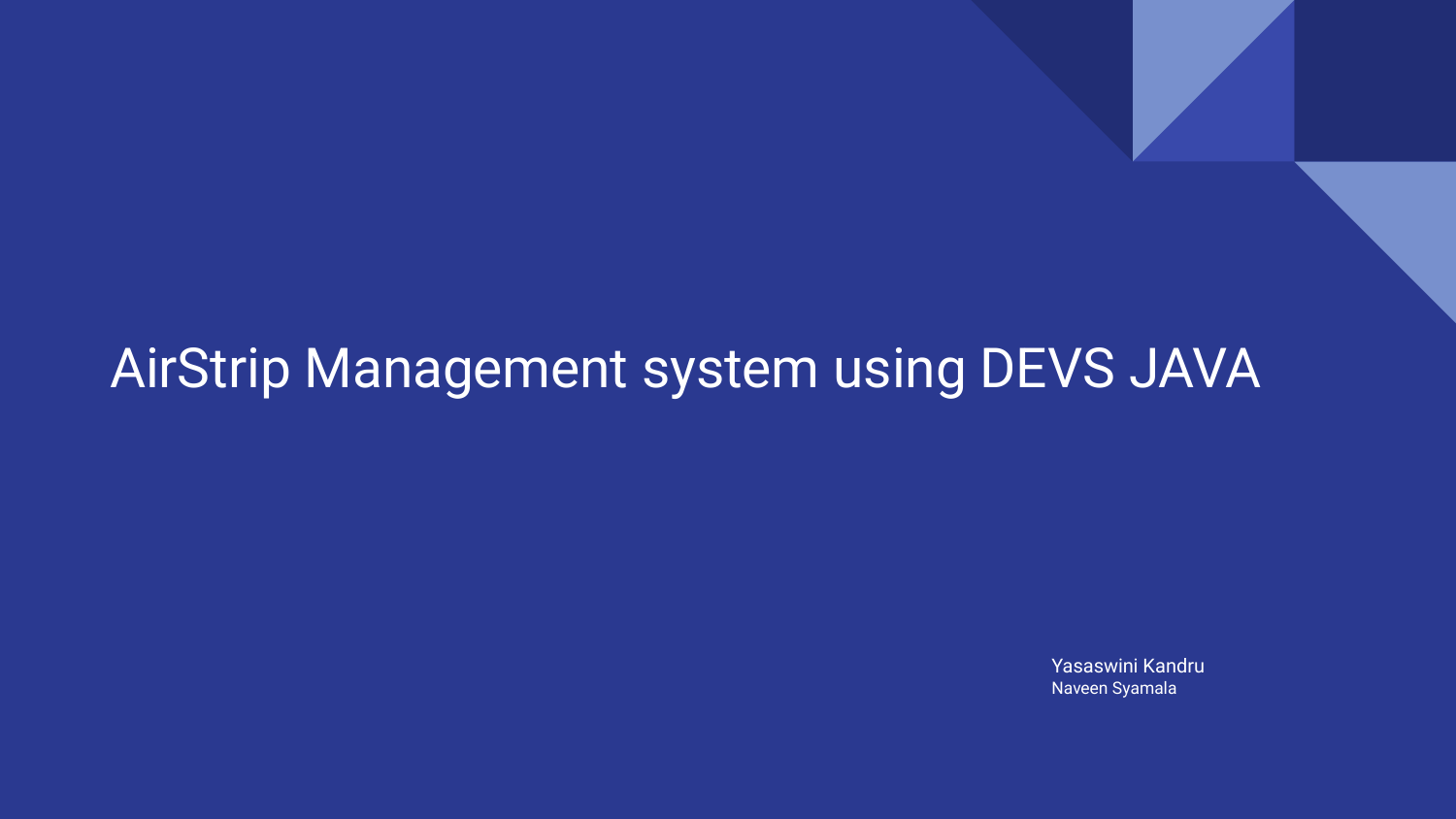

# AirStrip Management system using DEVS JAVA
Yasaswini Kandru
Naveen Syamala